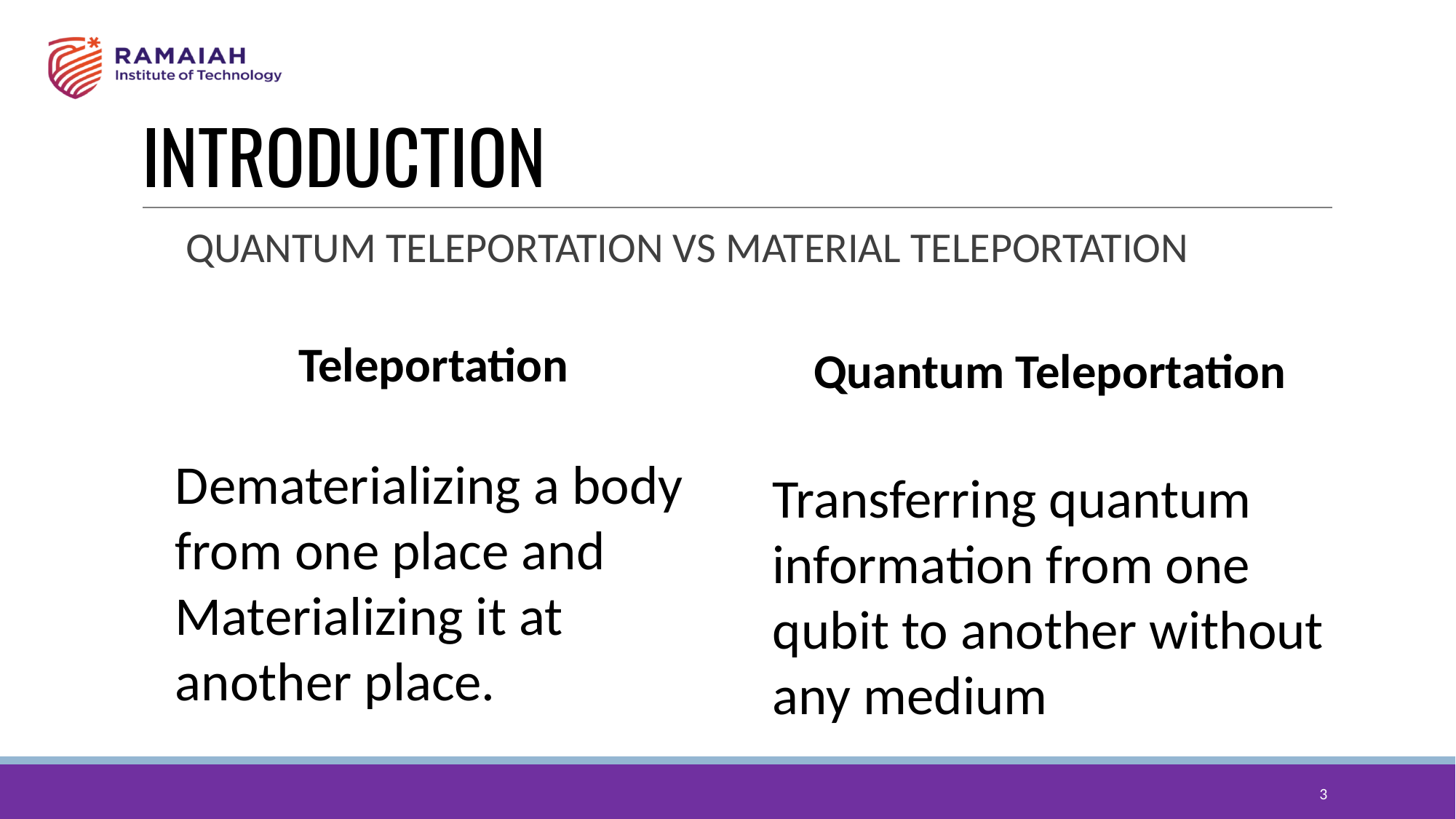

# INTRODUCTION
QUANTUM TELEPORTATION VS MATERIAL TELEPORTATION

Teleportation

Dematerializing a body from one place and Materializing it at another place.
Quantum Teleportation

Transferring quantum information from one qubit to another without any medium
3